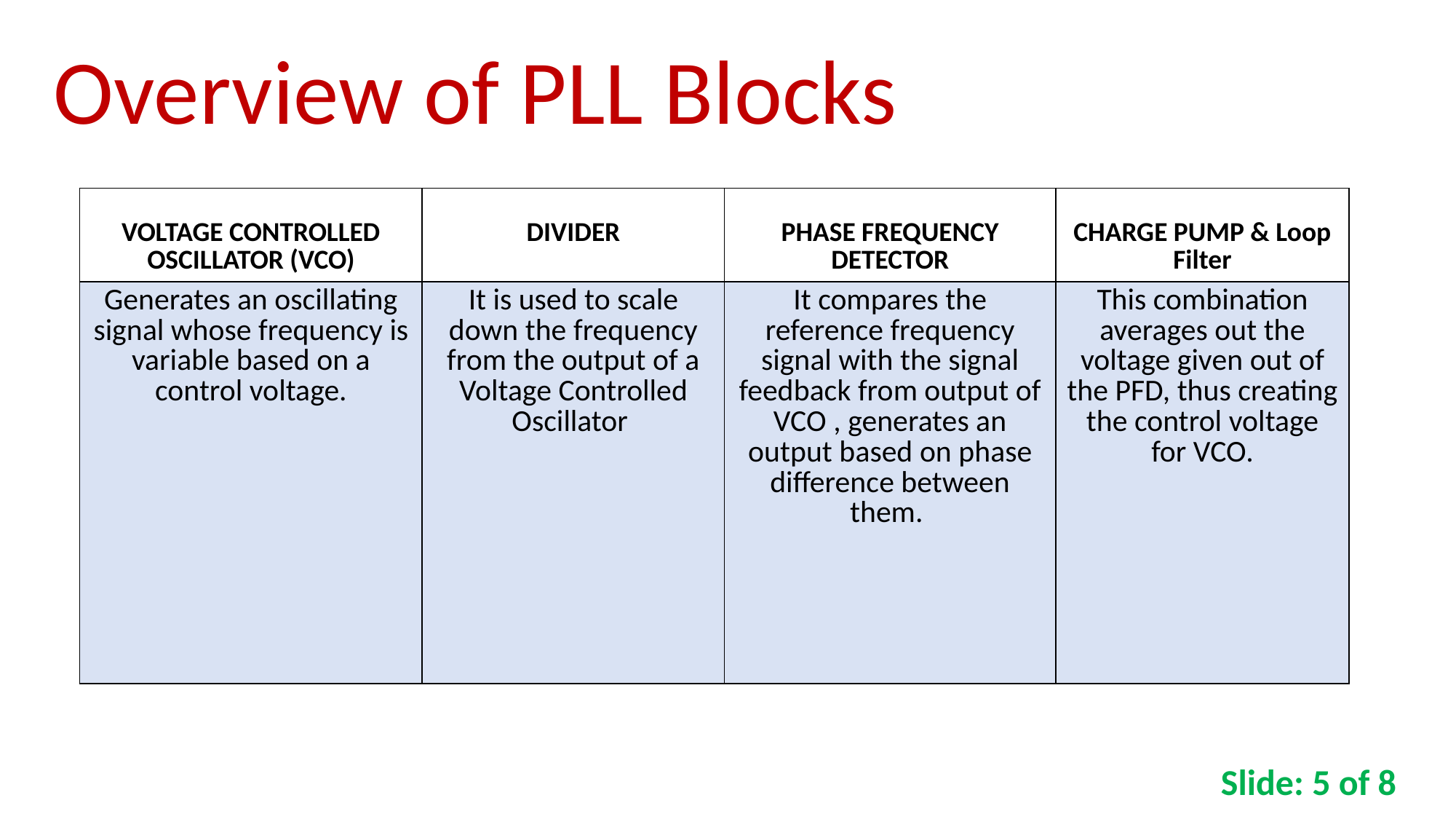

# Overview of PLL Blocks
| VOLTAGE CONTROLLED OSCILLATOR (VCO) | DIVIDER | PHASE FREQUENCY DETECTOR | CHARGE PUMP & Loop Filter |
| --- | --- | --- | --- |
| Generates an oscillating signal whose frequency is variable based on a control voltage. | It is used to scale down the frequency from the output of a Voltage Controlled Oscillator | It compares the reference frequency signal with the signal feedback from output of VCO , generates an output based on phase difference between them. | This combination averages out the voltage given out of the PFD, thus creating the control voltage for VCO. |
Slide: 5 of 8